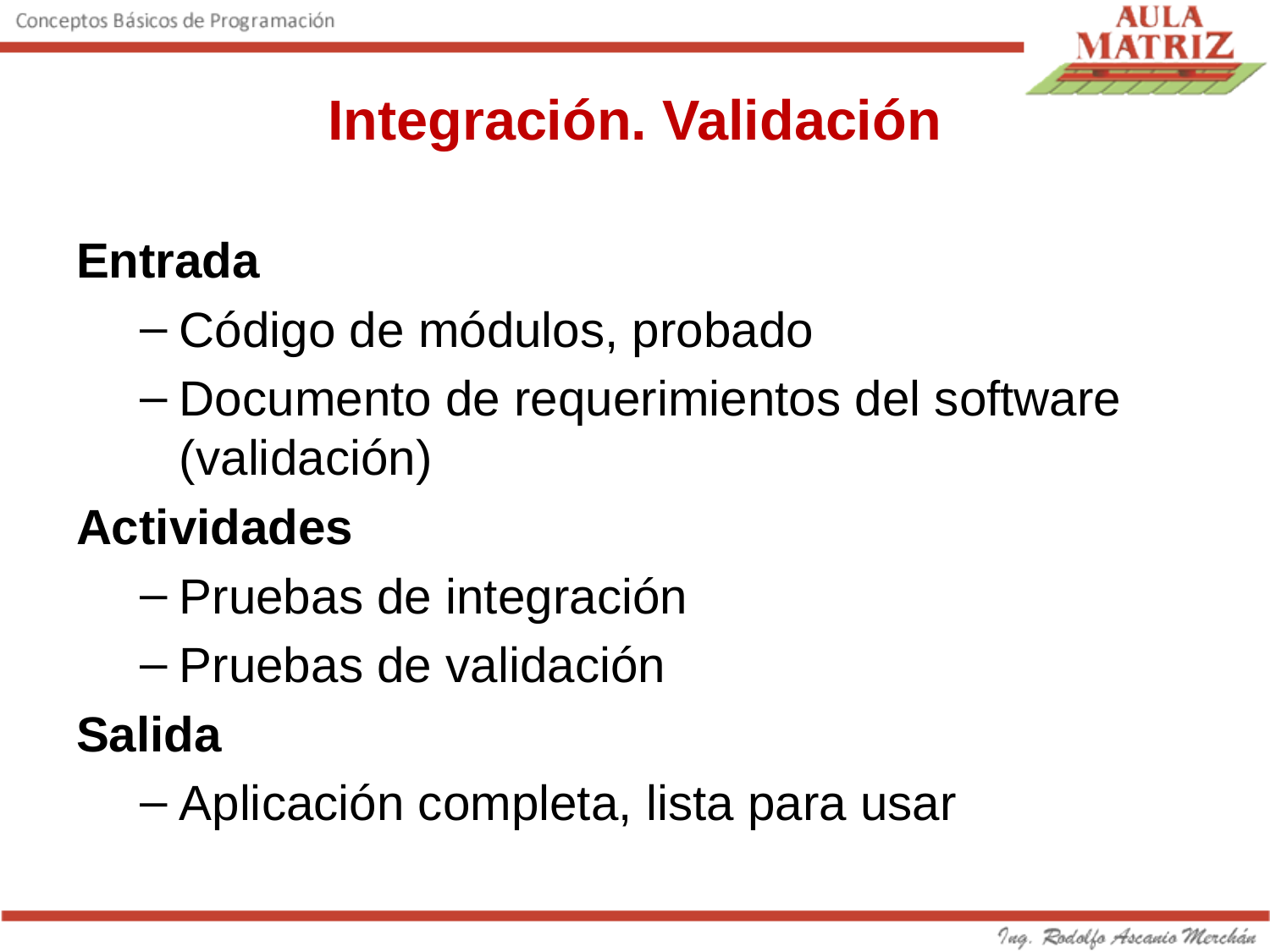

# Integración. Validación
Entrada
Código de módulos, probado
Documento de requerimientos del software (validación)
Actividades
Pruebas de integración
Pruebas de validación
Salida
Aplicación completa, lista para usar